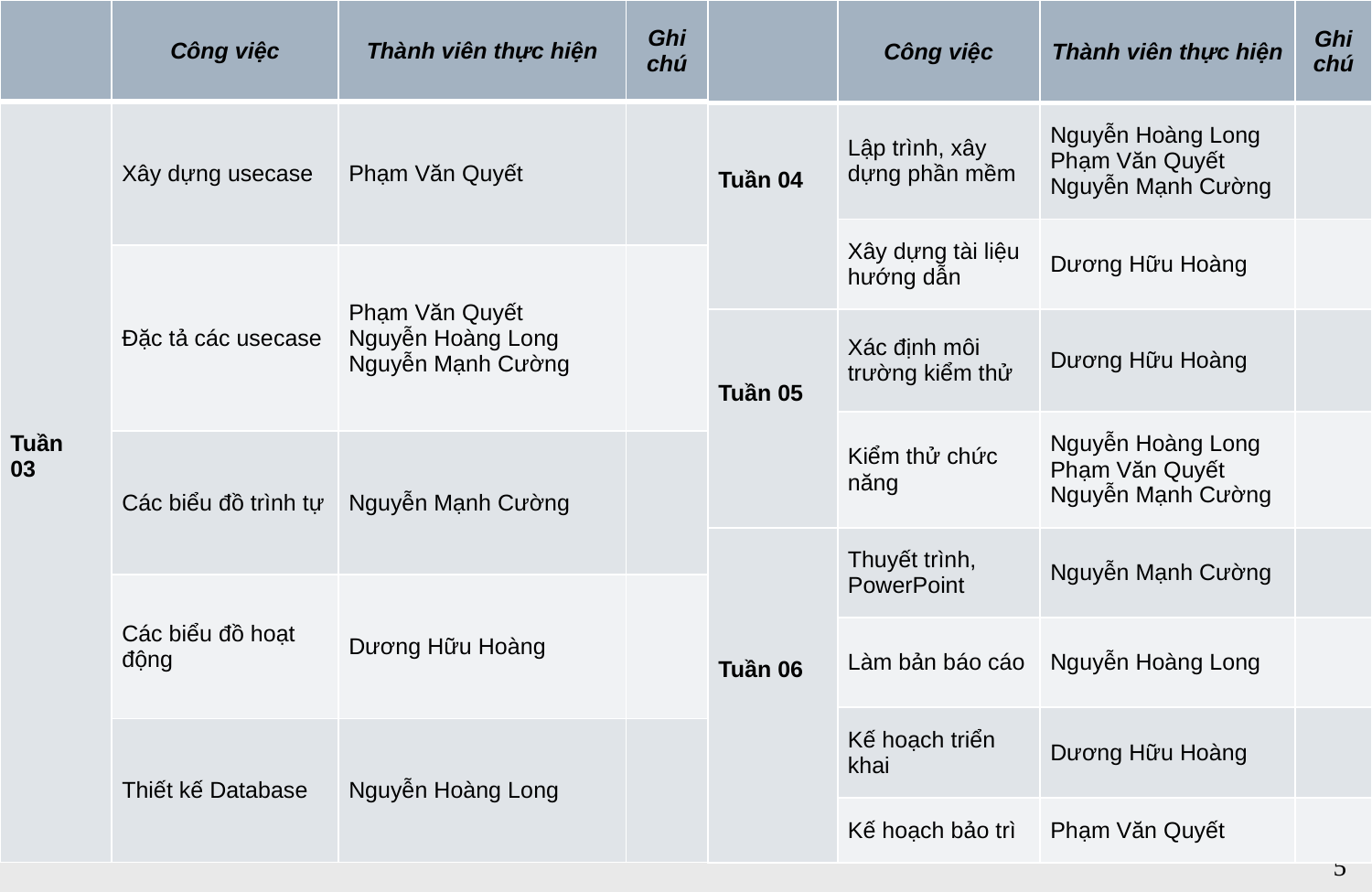

|  | Công việc | Thành viên thực hiện | Ghi chú |
| --- | --- | --- | --- |
| Tuần 03 | Xây dựng usecase | Phạm Văn Quyết |  |
|  | Đặc tả các usecase | Phạm Văn Quyết Nguyễn Hoàng Long Nguyễn Mạnh Cường |  |
|  | Các biểu đồ trình tự | Nguyễn Mạnh Cường |  |
|  | Các biểu đồ hoạt động | Dương Hữu Hoàng |  |
|  | Thiết kế Database | Nguyễn Hoàng Long |  |
|  | Công việc | Thành viên thực hiện | Ghi chú |
| --- | --- | --- | --- |
| Tuần 04 | Lập trình, xây dựng phần mềm | Nguyễn Hoàng Long Phạm Văn Quyết Nguyễn Mạnh Cường |  |
|  | Xây dựng tài liệu hướng dẫn | Dương Hữu Hoàng |  |
| Tuần 05 | Xác định môi trường kiểm thử | Dương Hữu Hoàng |  |
|  | Kiểm thử chức năng | Nguyễn Hoàng Long Phạm Văn Quyết Nguyễn Mạnh Cường |  |
| Tuần 06 | Thuyết trình, PowerPoint | Nguyễn Mạnh Cường |  |
|  | Làm bản báo cáo | Nguyễn Hoàng Long |  |
|  | Kế hoạch triển khai | Dương Hữu Hoàng |  |
|  | Kế hoạch bảo trì | Phạm Văn Quyết |  |
5